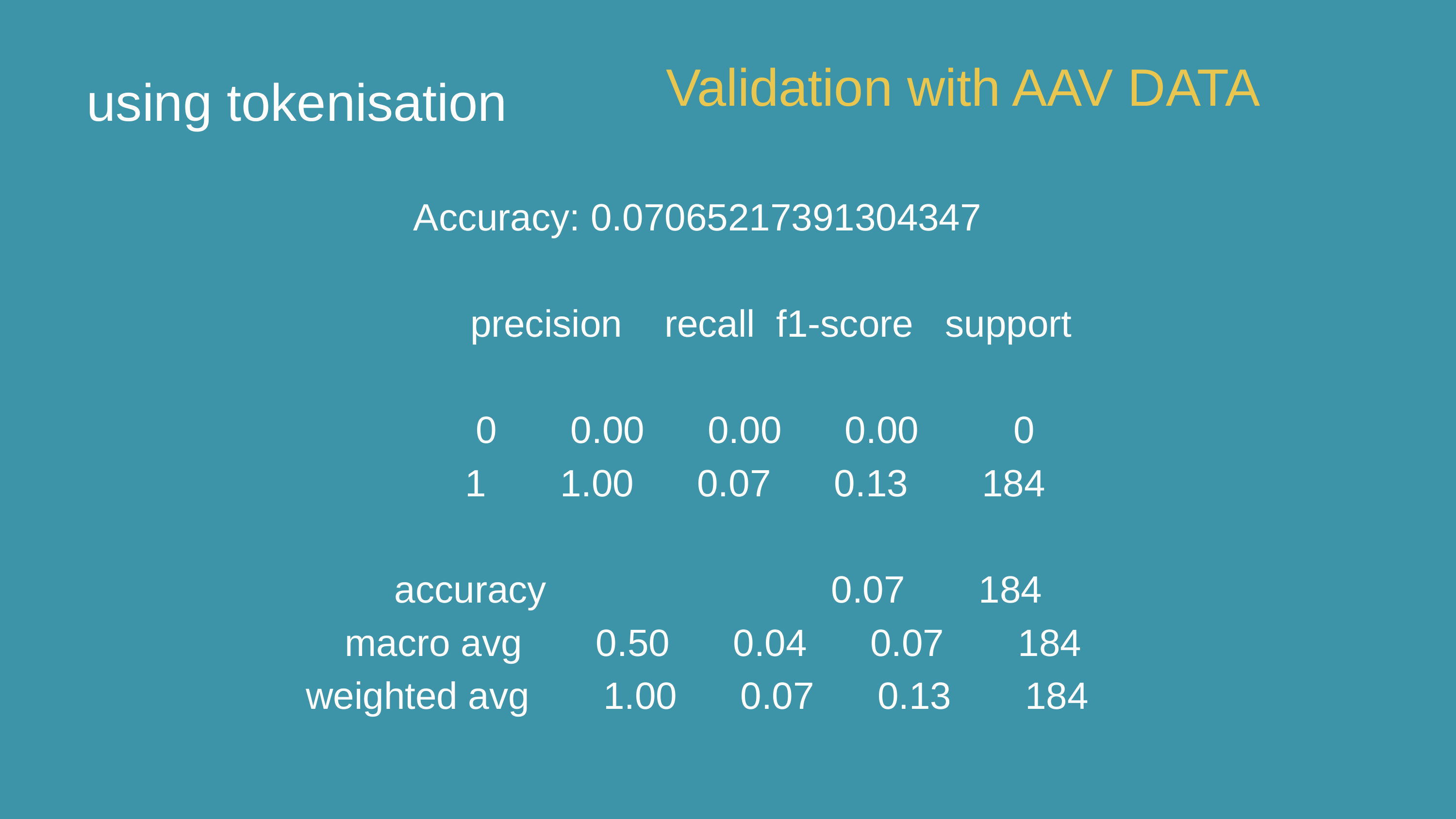

Validation with AAV DATA
using tokenisation
Accuracy: 0.07065217391304347

              precision    recall  f1-score   support

           0       0.00      0.00      0.00         0
           1       1.00      0.07      0.13       184

    accuracy                           0.07       184
   macro avg       0.50      0.04      0.07       184
weighted avg       1.00      0.07      0.13       184